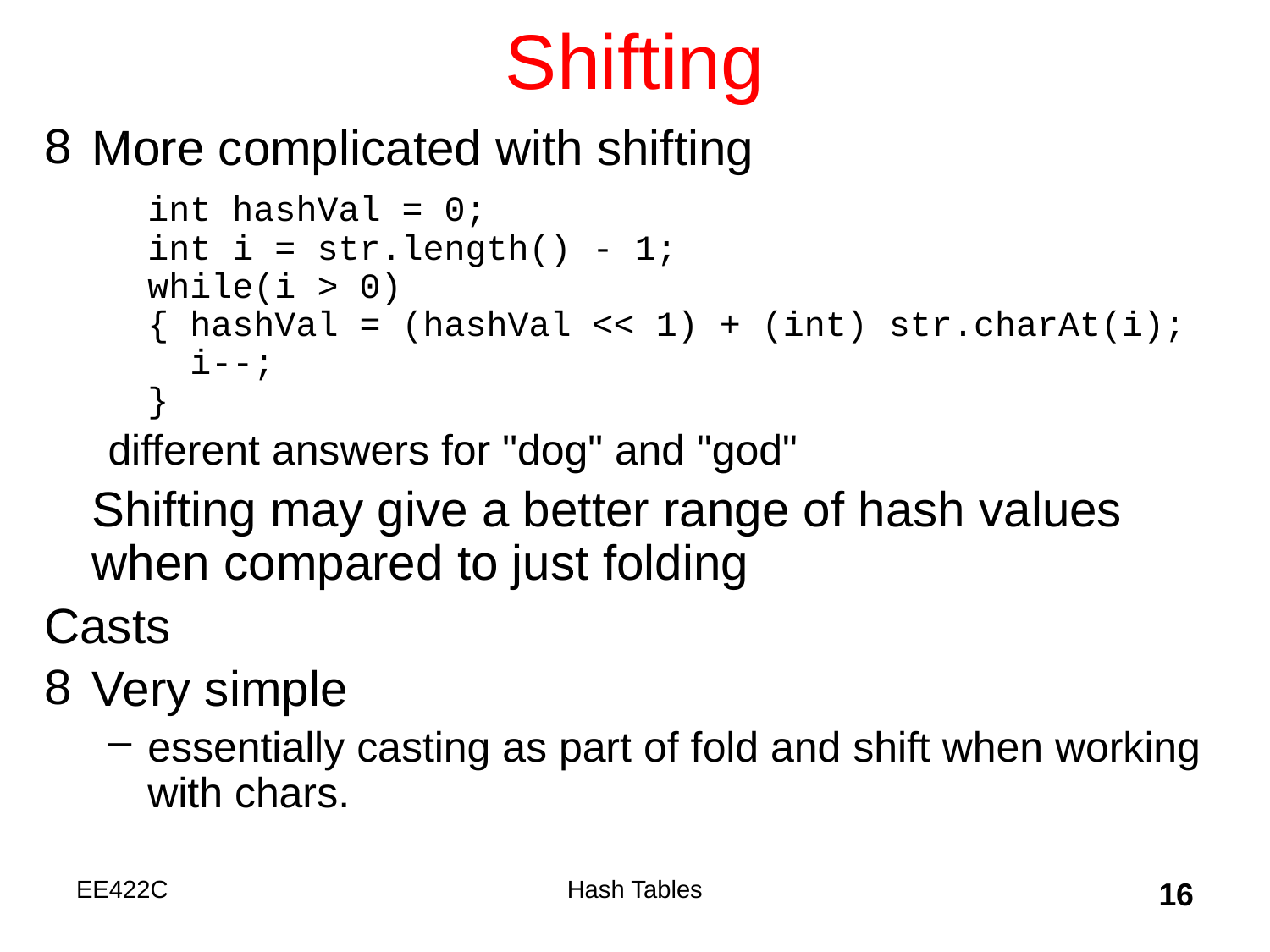

# Shifting
More complicated with shifting
	int hashVal = 0;
int i = str.length() - 1;
while(i > 0)
{ hashVal = (hashVal << 1) + (int) str.charAt(i);
  i--;
}
different answers for "dog" and "god"
	Shifting may give a better range of hash values when compared to just folding
Casts
Very simple
essentially casting as part of fold and shift when working with chars.

EE422C
Hash Tables
16